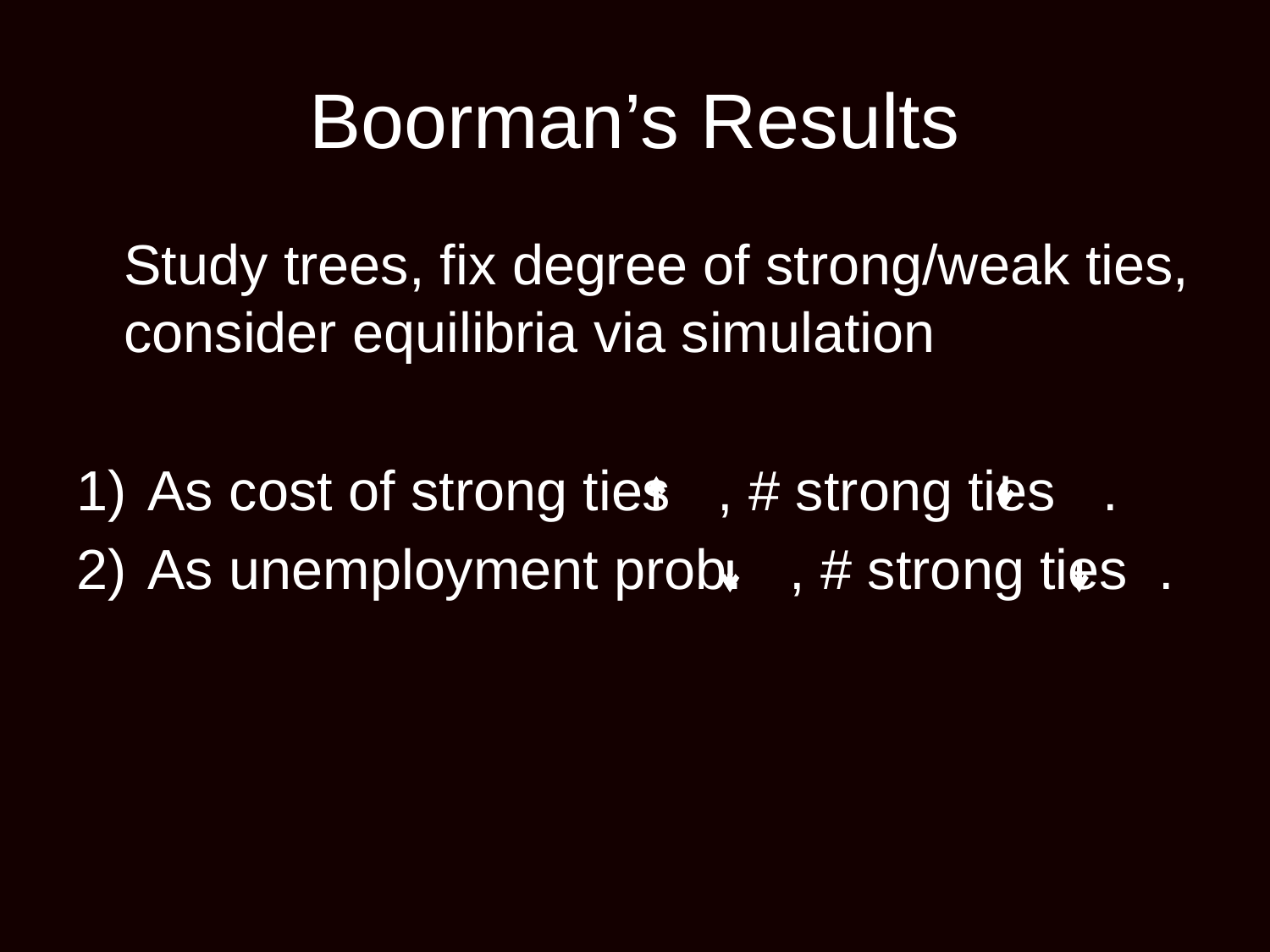

# Boorman’s Results
	Study trees, fix degree of strong/weak ties, consider equilibria via simulation

As cost of strong ties   , # strong ties   .
As unemployment prob.   , # strong ties  .